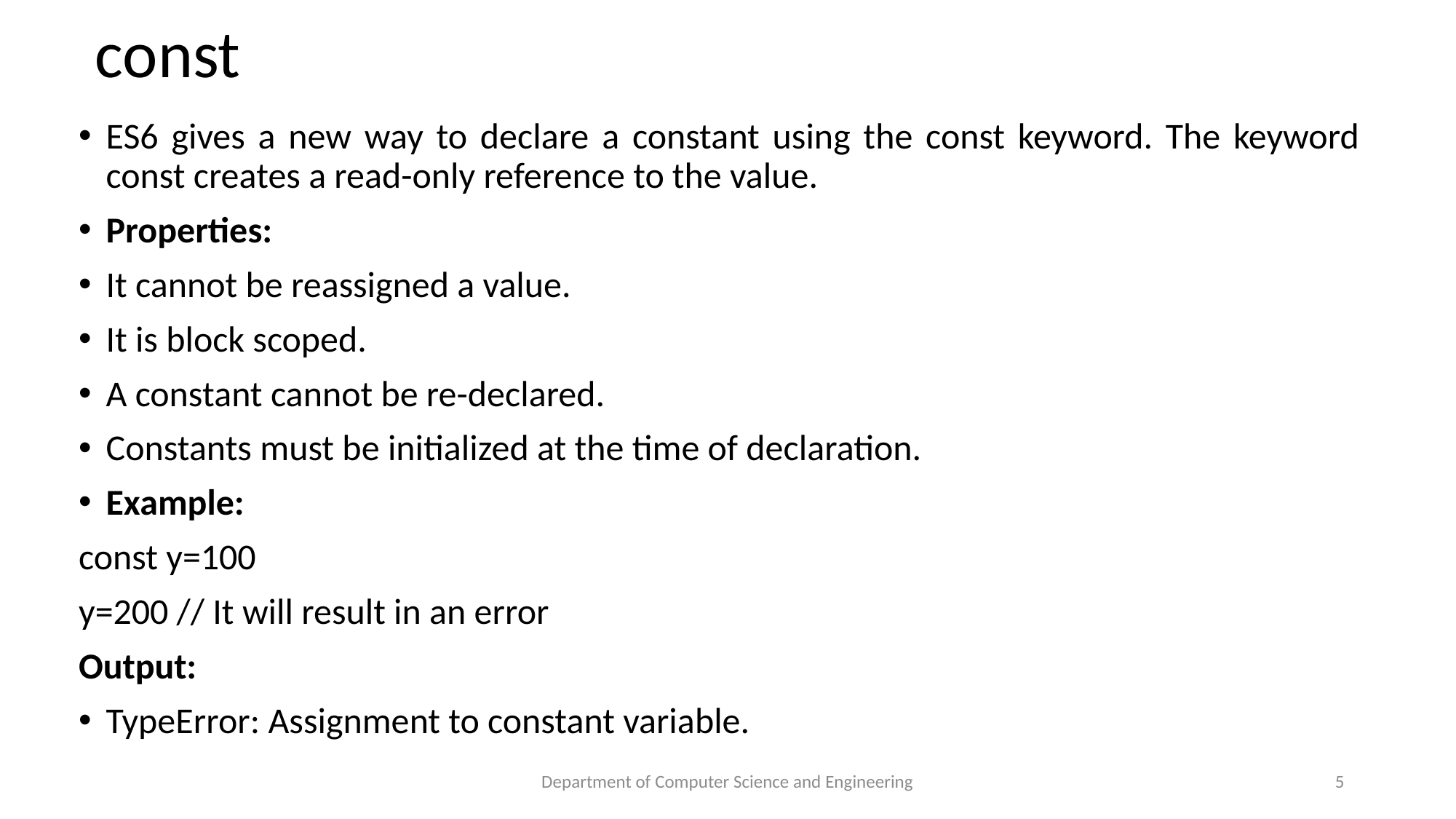

# const
ES6 gives a new way to declare a constant using the const keyword. The keyword const creates a read-only reference to the value.
Properties:
It cannot be reassigned a value.
It is block scoped.
A constant cannot be re-declared.
Constants must be initialized at the time of declaration.
Example:
const y=100
y=200 // It will result in an error
Output:
TypeError: Assignment to constant variable.
Department of Computer Science and Engineering
5